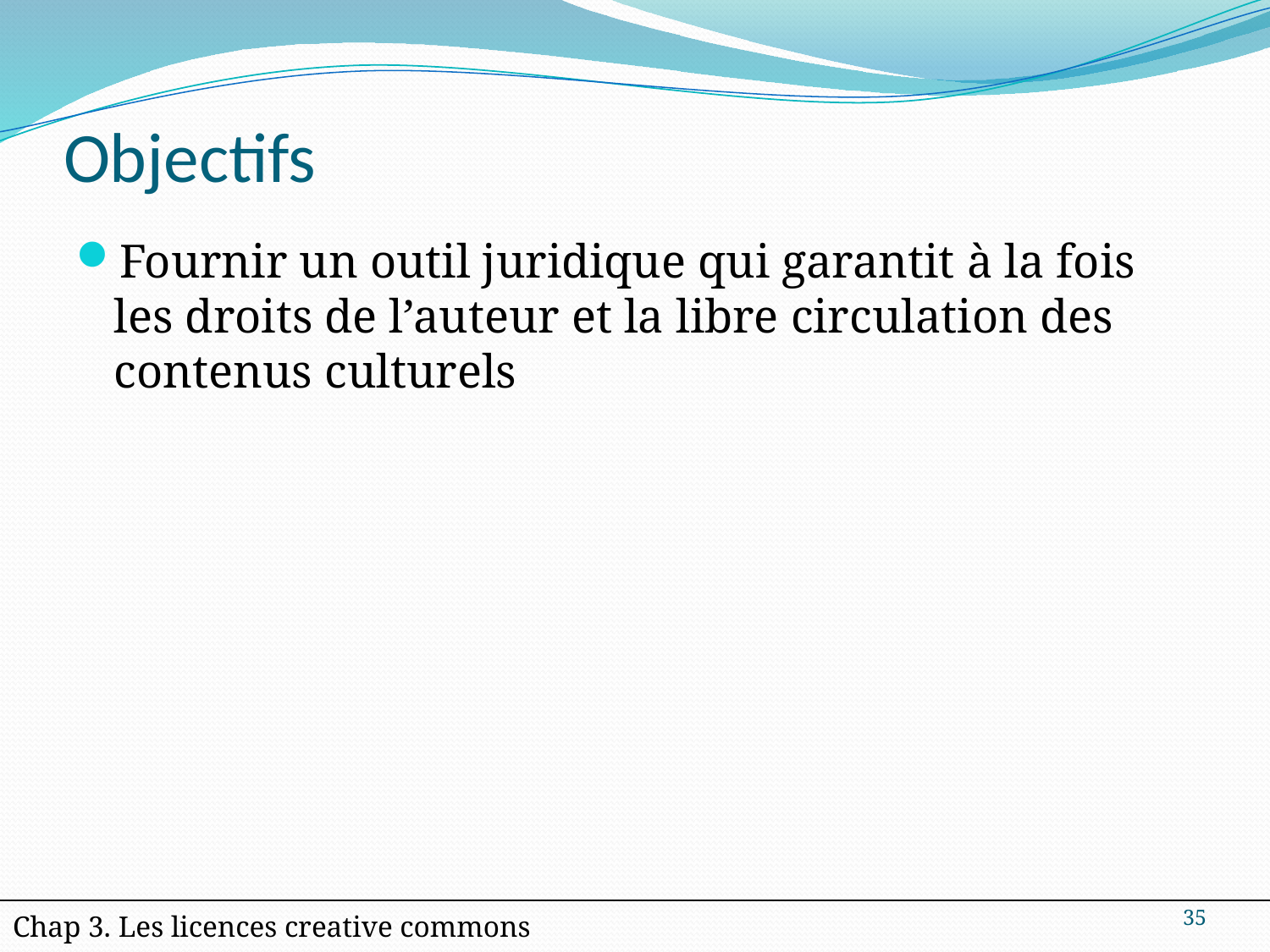

# Objectifs
Fournir un outil juridique qui garantit à la fois les droits de l’auteur et la libre circulation des contenus culturels

35
| Chap 3. Les licences creative commons |
| --- |